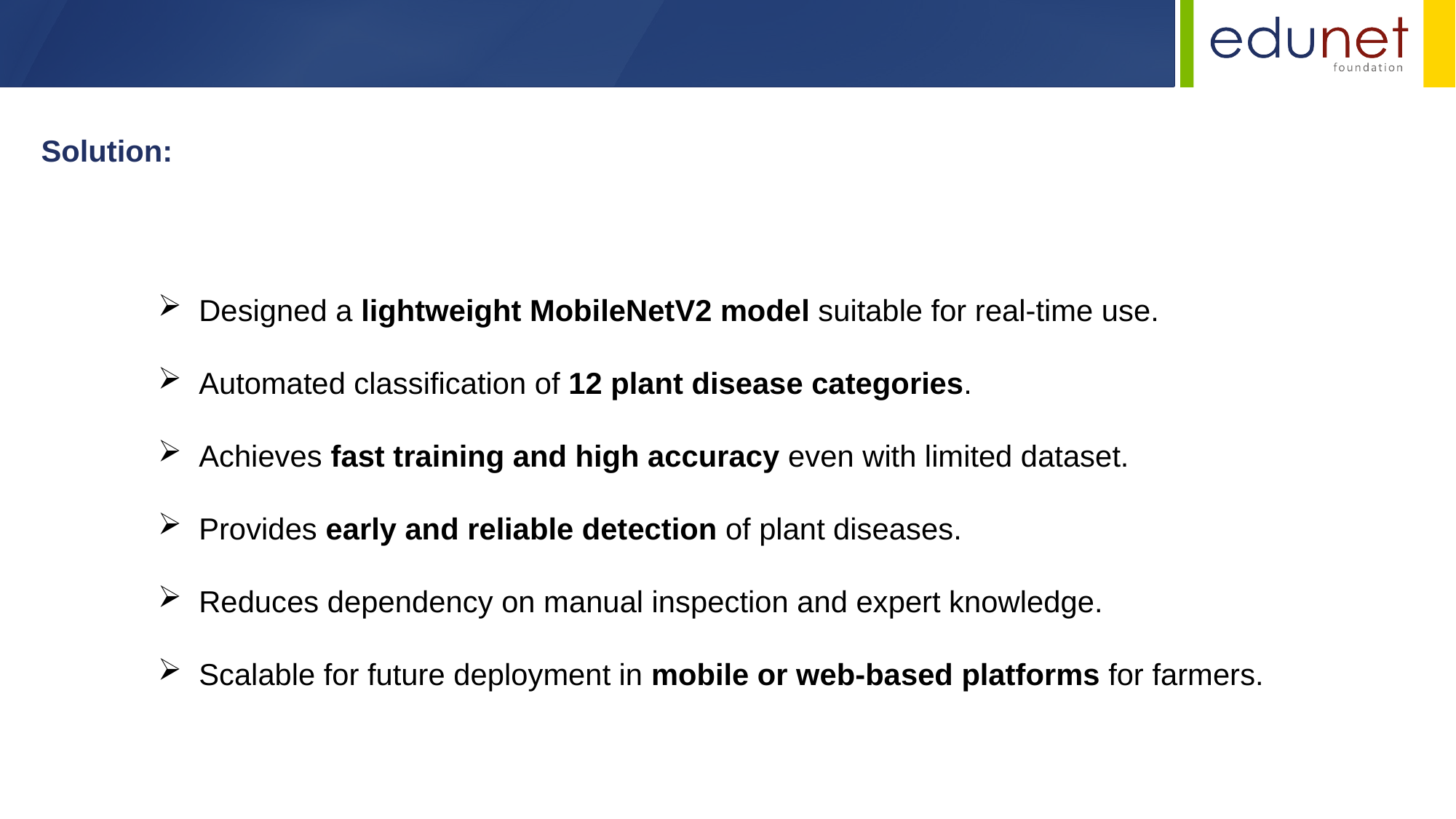

Solution:
Designed a lightweight MobileNetV2 model suitable for real-time use.
Automated classification of 12 plant disease categories.
Achieves fast training and high accuracy even with limited dataset.
Provides early and reliable detection of plant diseases.
Reduces dependency on manual inspection and expert knowledge.
Scalable for future deployment in mobile or web-based platforms for farmers.